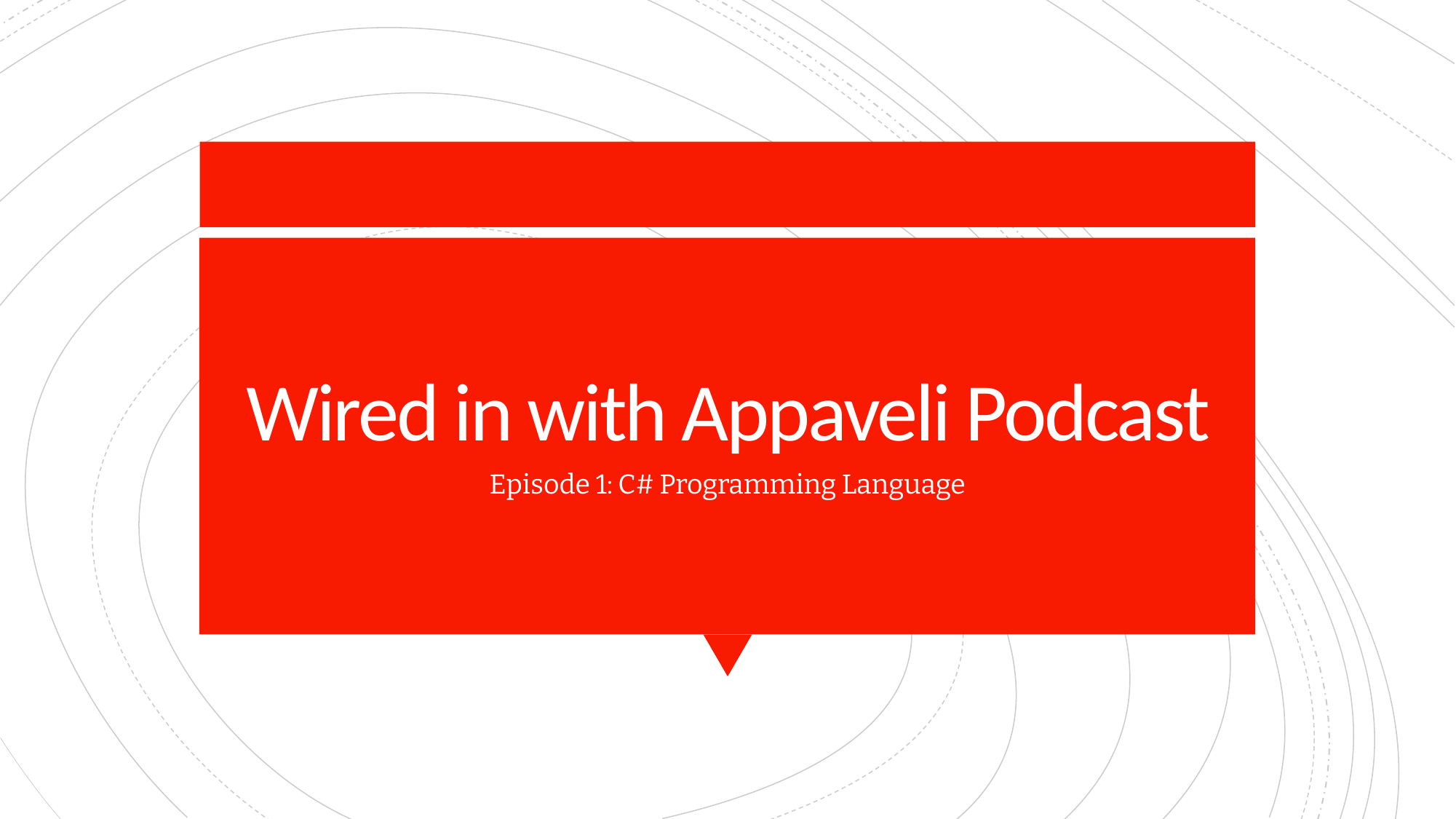

# Wired in with Appaveli Podcast
Episode 1: C# Programming Language